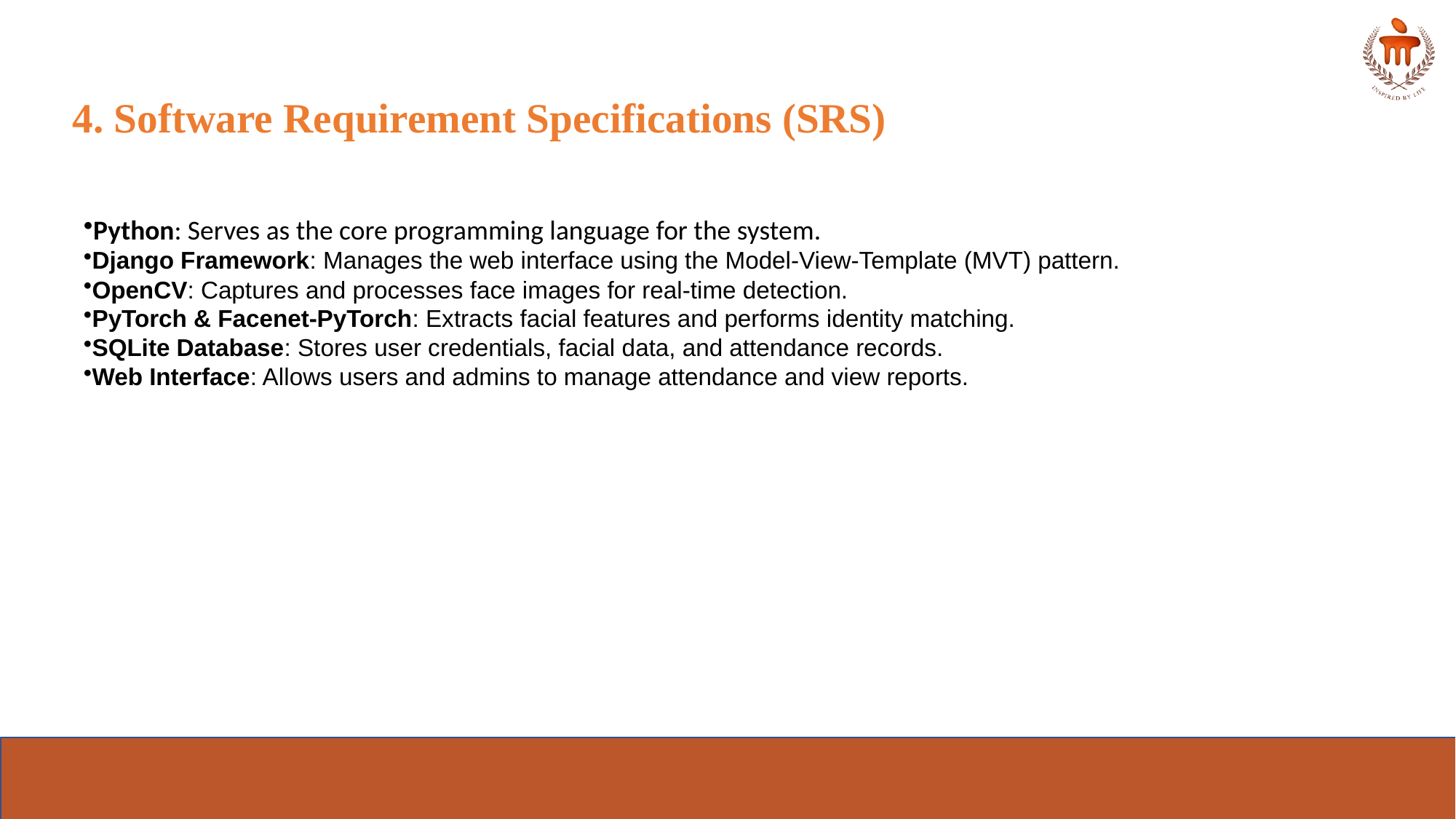

Python: Serves as the core programming language for the system.
Django Framework: Manages the web interface using the Model-View-Template (MVT) pattern.
OpenCV: Captures and processes face images for real-time detection.
PyTorch & Facenet-PyTorch: Extracts facial features and performs identity matching.
SQLite Database: Stores user credentials, facial data, and attendance records.
Web Interface: Allows users and admins to manage attendance and view reports.
# 4. Software Requirement Specifications (SRS)